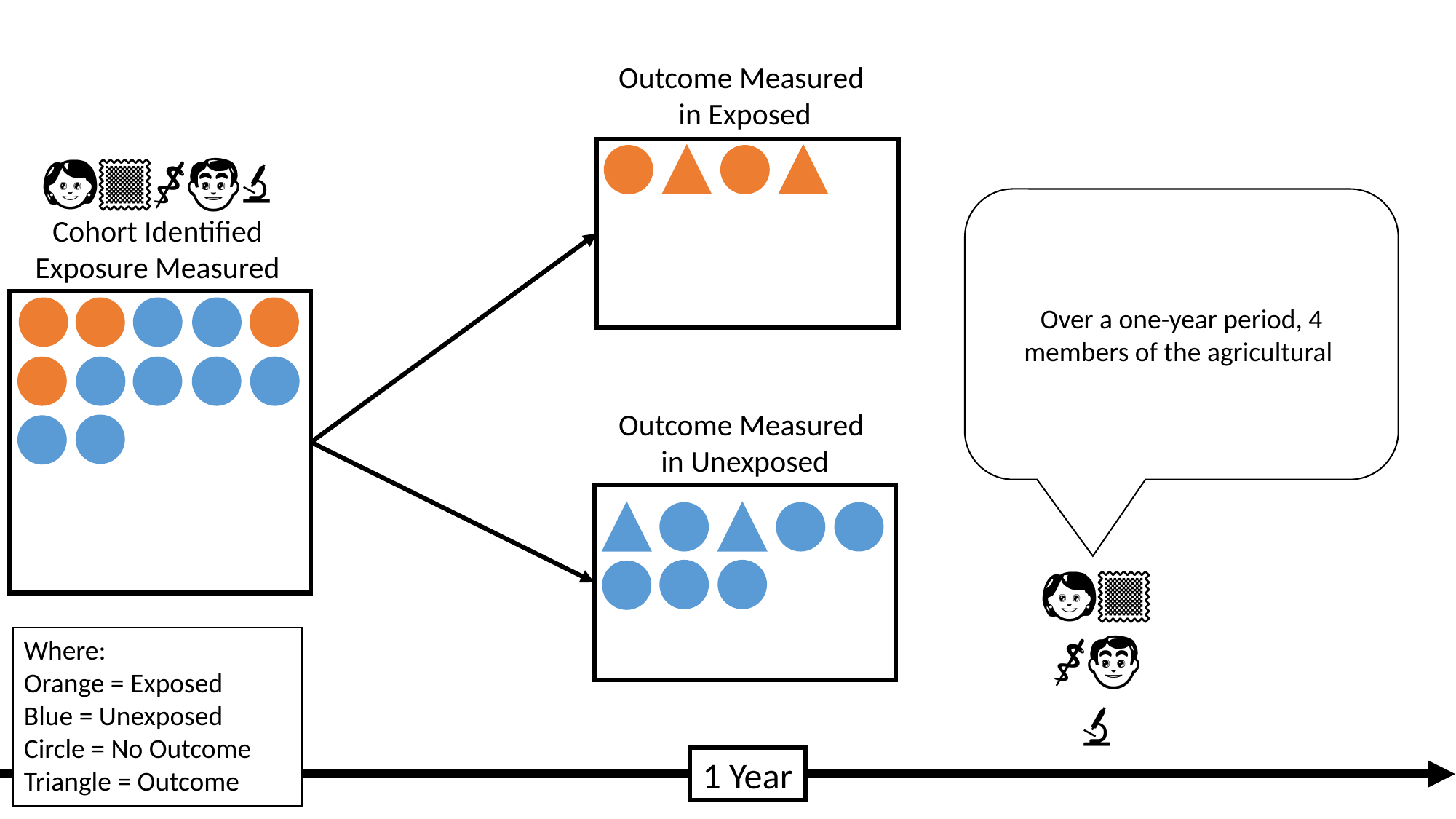

Outcome Measured
in Exposed

👩🏽‍⚕️👨‍🔬
Cohort Identified
Exposure Measured

Over a one-year period, 4 members of the agricultural
👩🏽‍⚕️👨‍🔬

Outcome Measured
in Unexposed

Where:
Orange = Exposed
Blue = Unexposed
Circle = No Outcome
Triangle = Outcome
1 Year